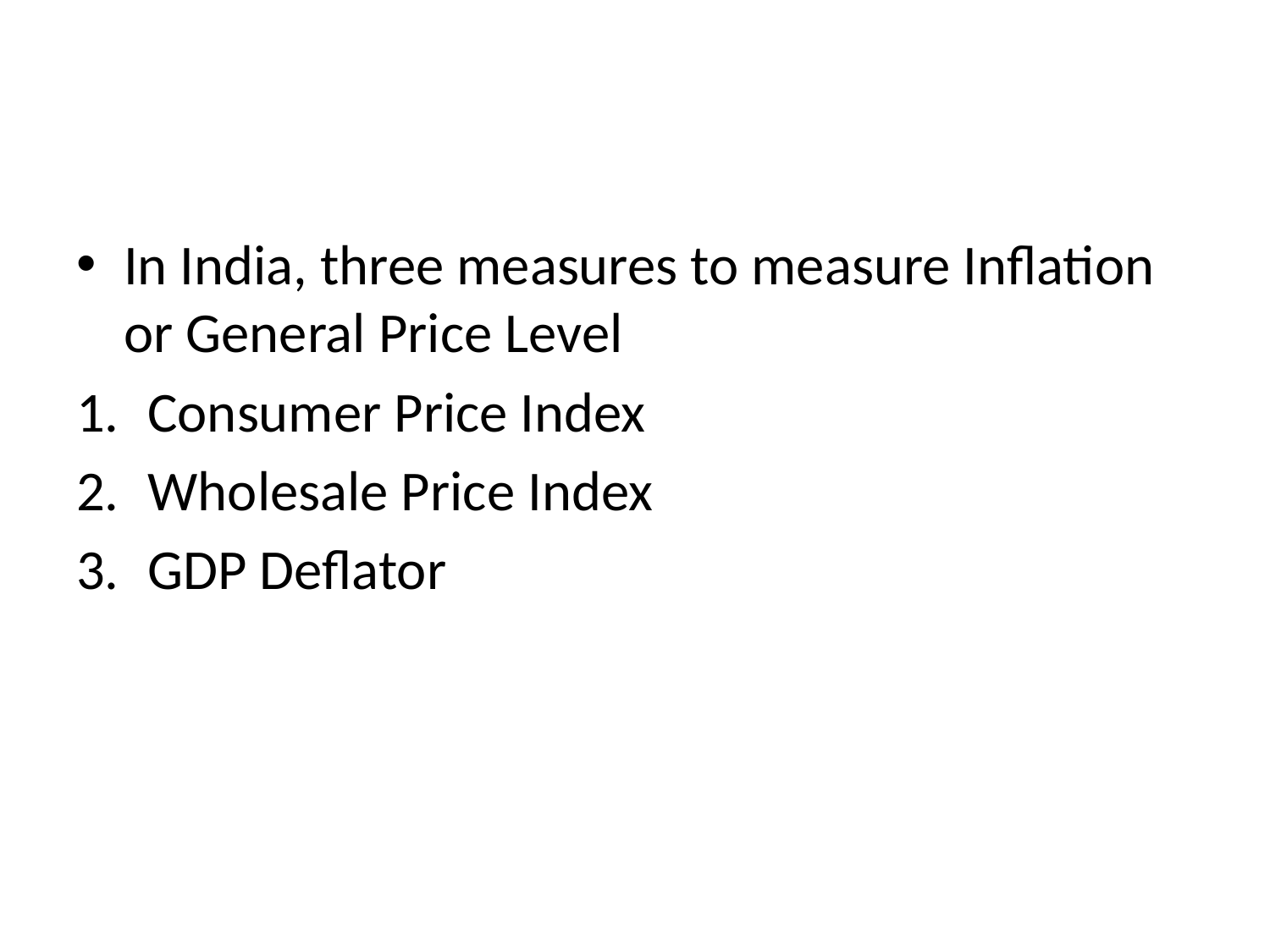

#
In India, three measures to measure Inflation or General Price Level
Consumer Price Index
Wholesale Price Index
GDP Deflator